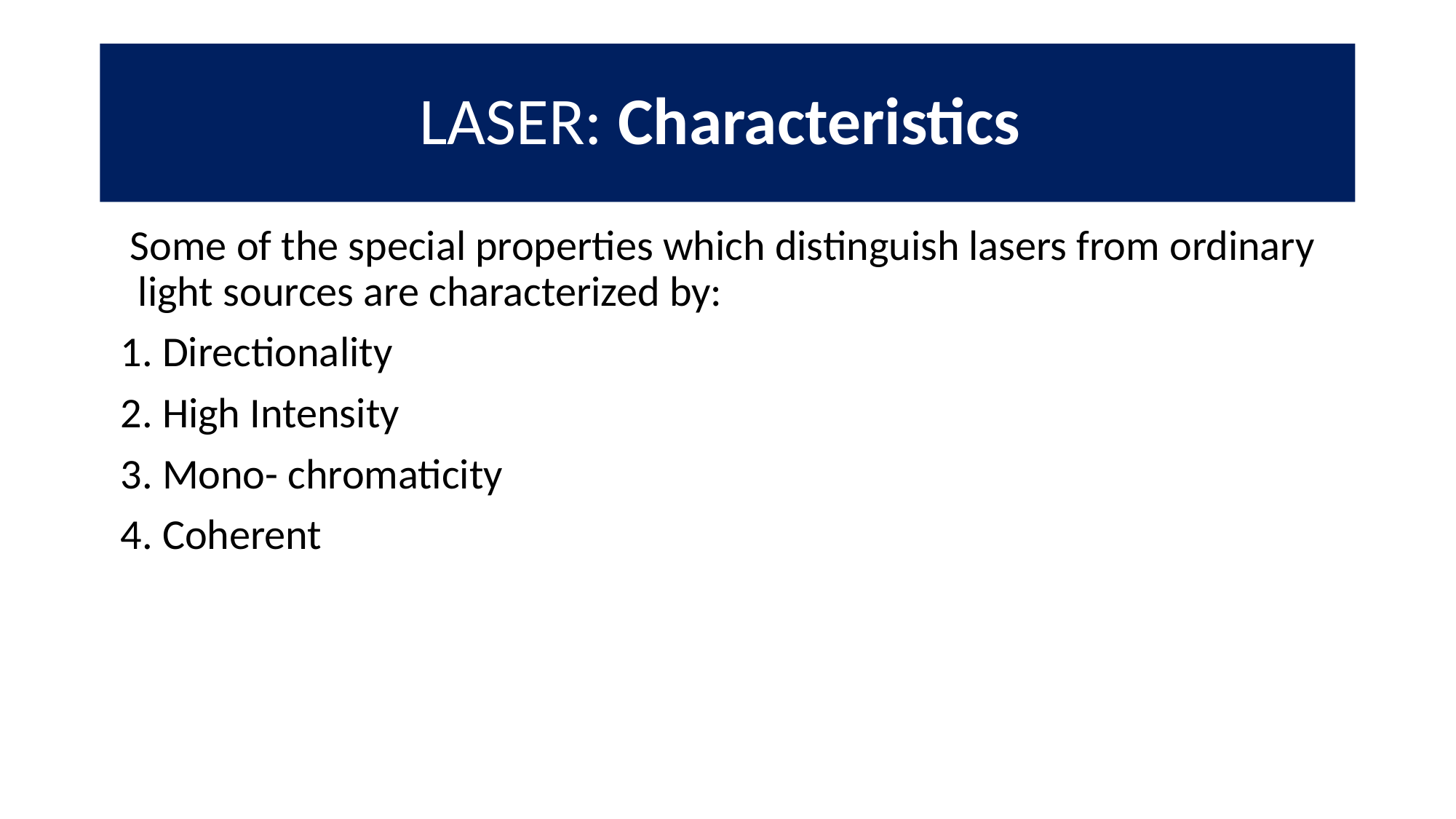

# LASER: Characteristics
  Some of the special properties which distinguish lasers from ordinary light sources are characterized by:
 1. Directionality
 2. High Intensity
 3. Mono- chromaticity
 4. Coherent